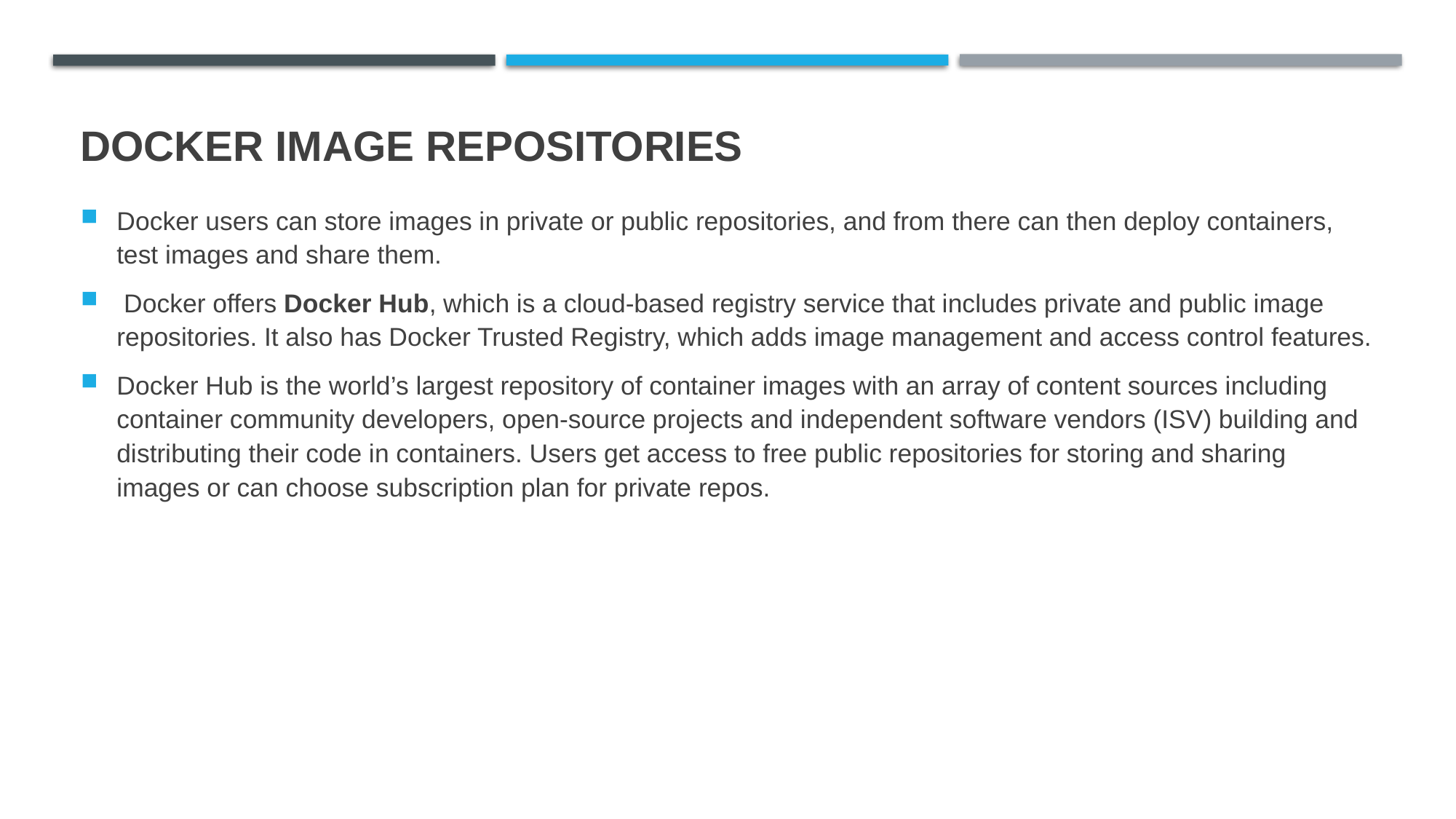

# Docker image repositories
Docker users can store images in private or public repositories, and from there can then deploy containers, test images and share them.
 Docker offers Docker Hub, which is a cloud-based registry service that includes private and public image repositories. It also has Docker Trusted Registry, which adds image management and access control features.
Docker Hub is the world’s largest repository of container images with an array of content sources including container community developers, open-source projects and independent software vendors (ISV) building and distributing their code in containers. Users get access to free public repositories for storing and sharing images or can choose subscription plan for private repos.